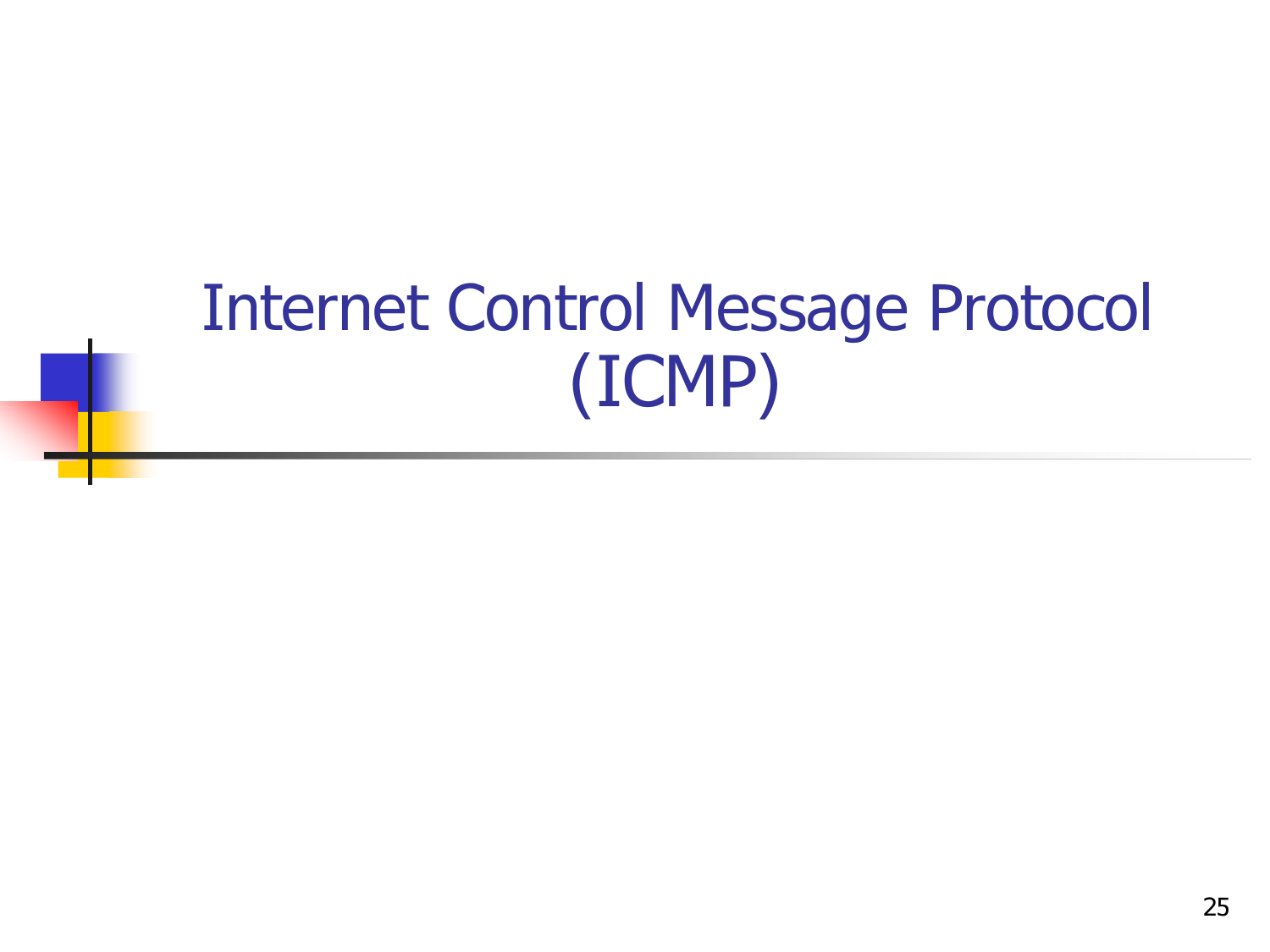

# Internet Control Message Protocol
(ICMP)

25